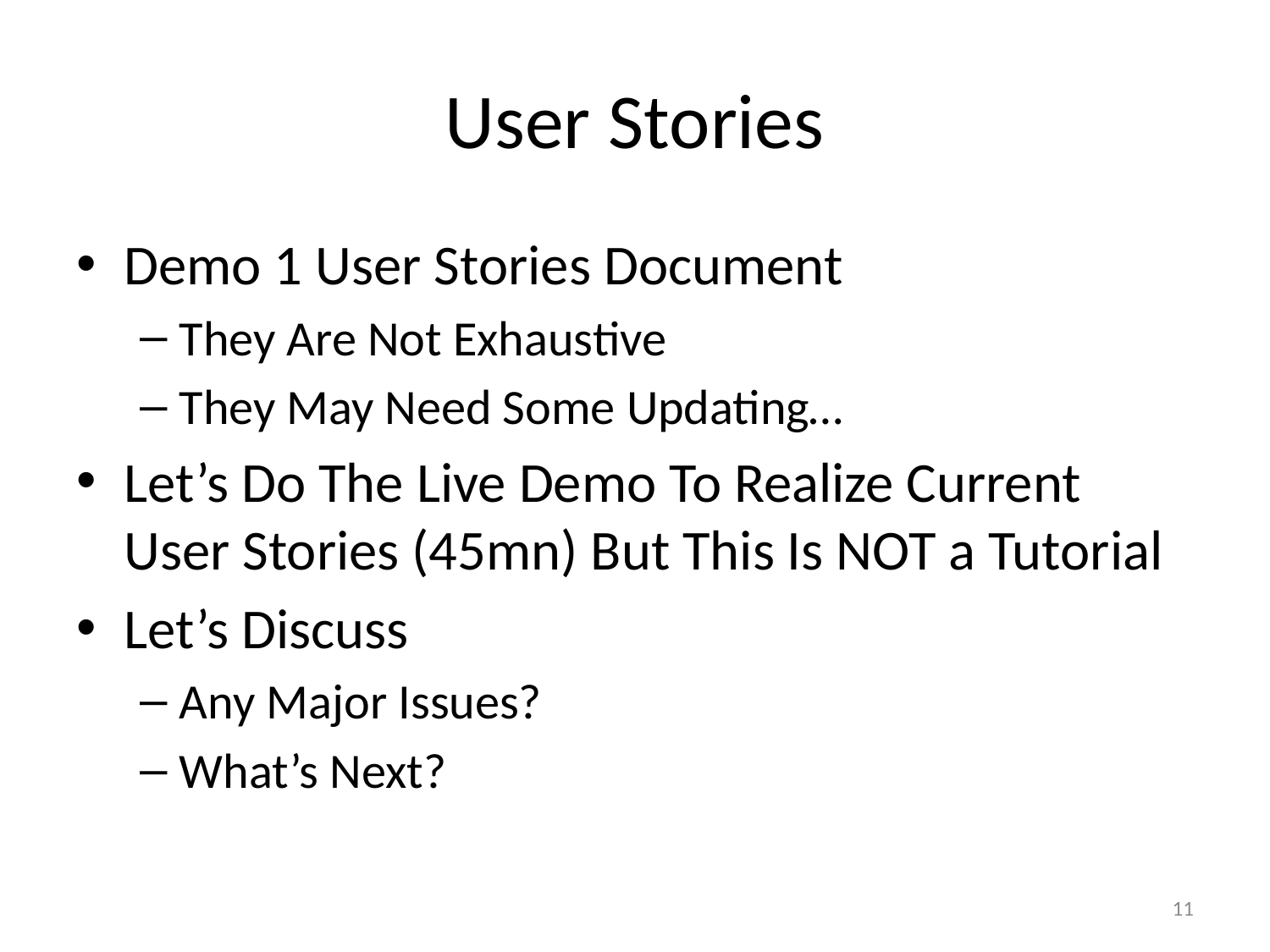

# User Stories
Demo 1 User Stories Document
They Are Not Exhaustive
They May Need Some Updating…
Let’s Do The Live Demo To Realize Current User Stories (45mn) But This Is NOT a Tutorial
Let’s Discuss
Any Major Issues?
What’s Next?
11